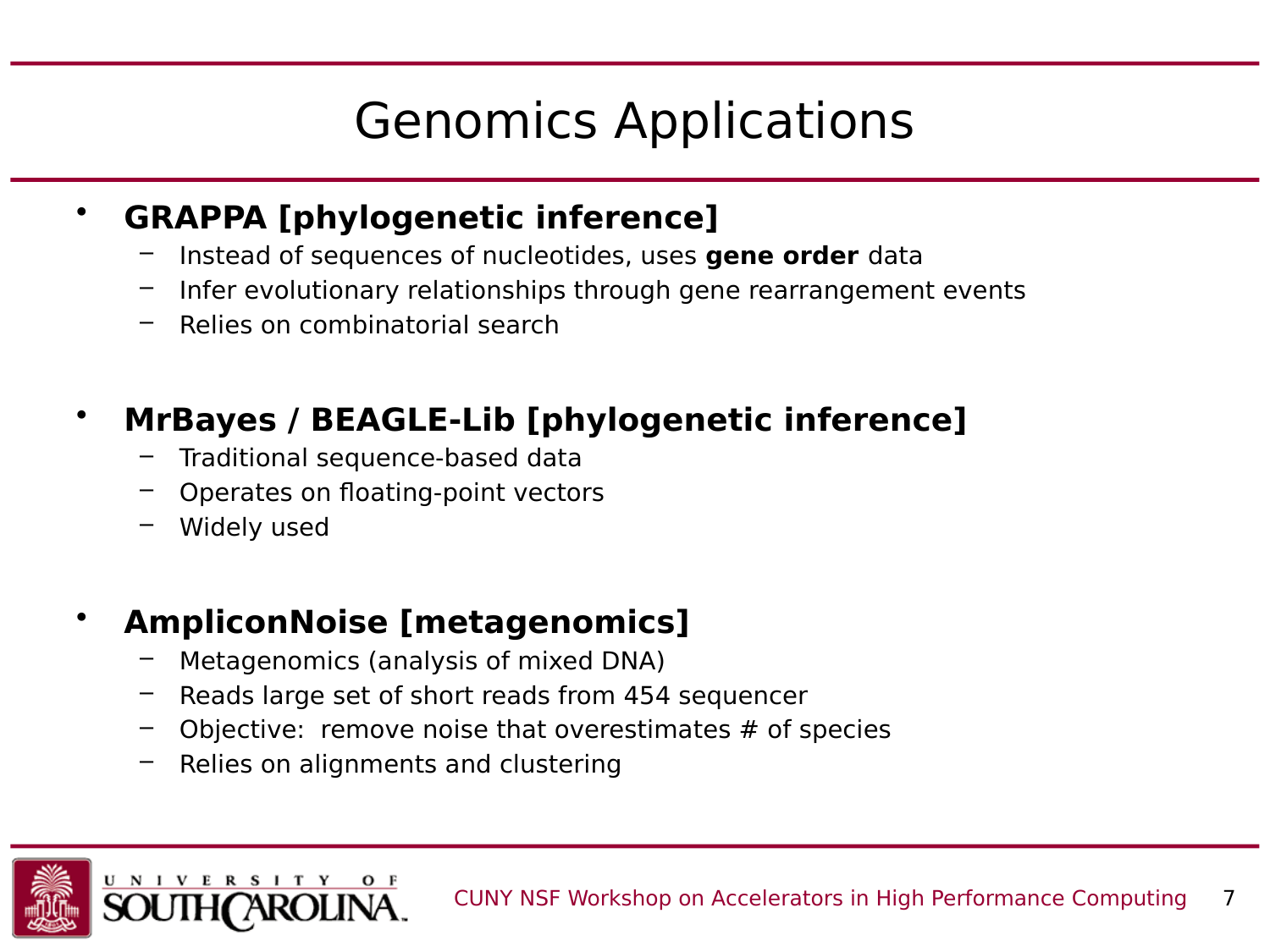

# Genomics Applications
GRAPPA [phylogenetic inference]
Instead of sequences of nucleotides, uses gene order data
Infer evolutionary relationships through gene rearrangement events
Relies on combinatorial search

MrBayes / BEAGLE-Lib [phylogenetic inference]
Traditional sequence-based data
Operates on floating-point vectors
Widely used

AmpliconNoise [metagenomics]
Metagenomics (analysis of mixed DNA)
Reads large set of short reads from 454 sequencer
Objective:  remove noise that overestimates # of species
Relies on alignments and clustering
CUNY NSF Workshop on Accelerators in High Performance Computing	 7